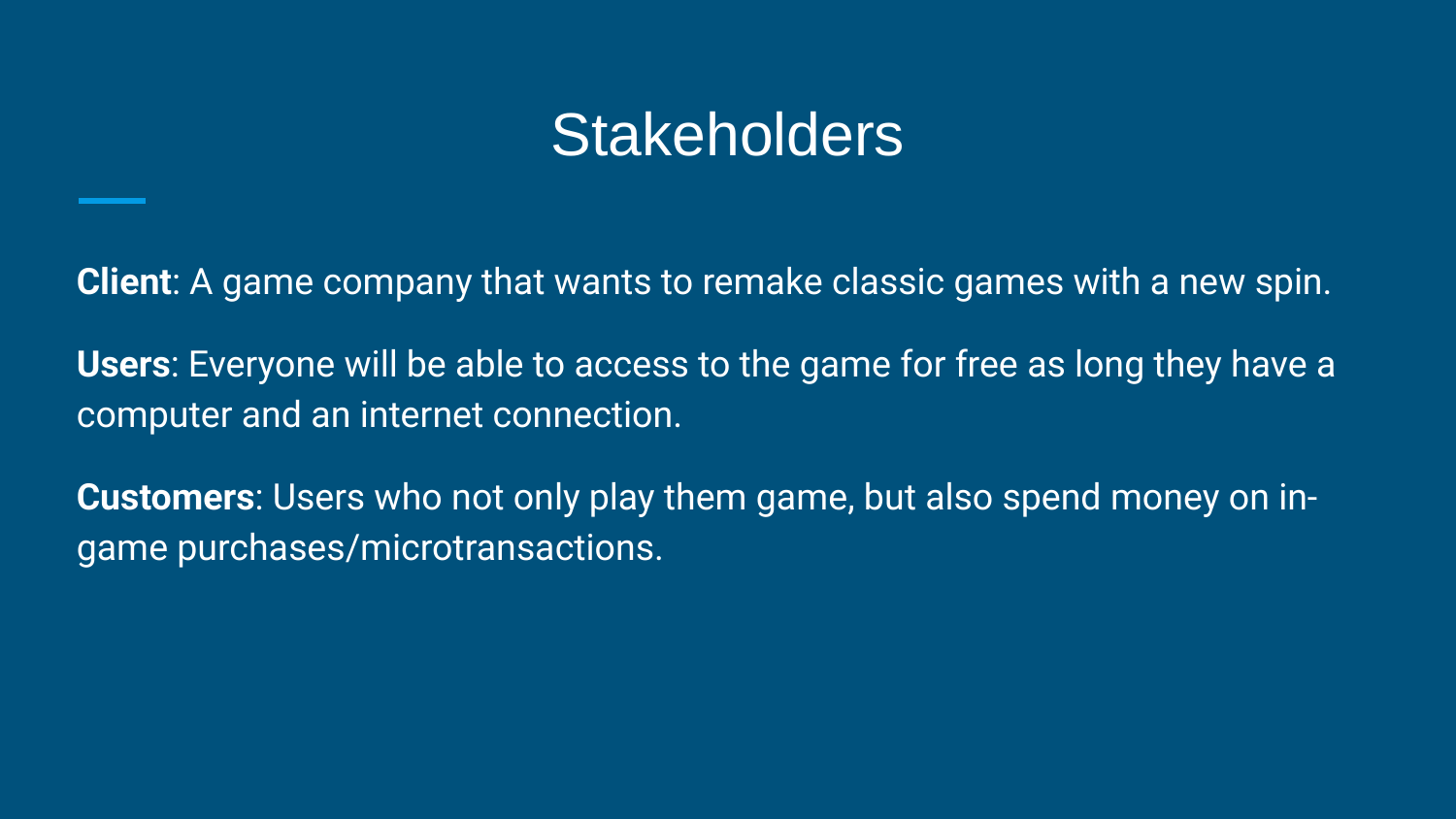

# Stakeholders
Client: A game company that wants to remake classic games with a new spin.
Users: Everyone will be able to access to the game for free as long they have a computer and an internet connection.
Customers: Users who not only play them game, but also spend money on in-game purchases/microtransactions.